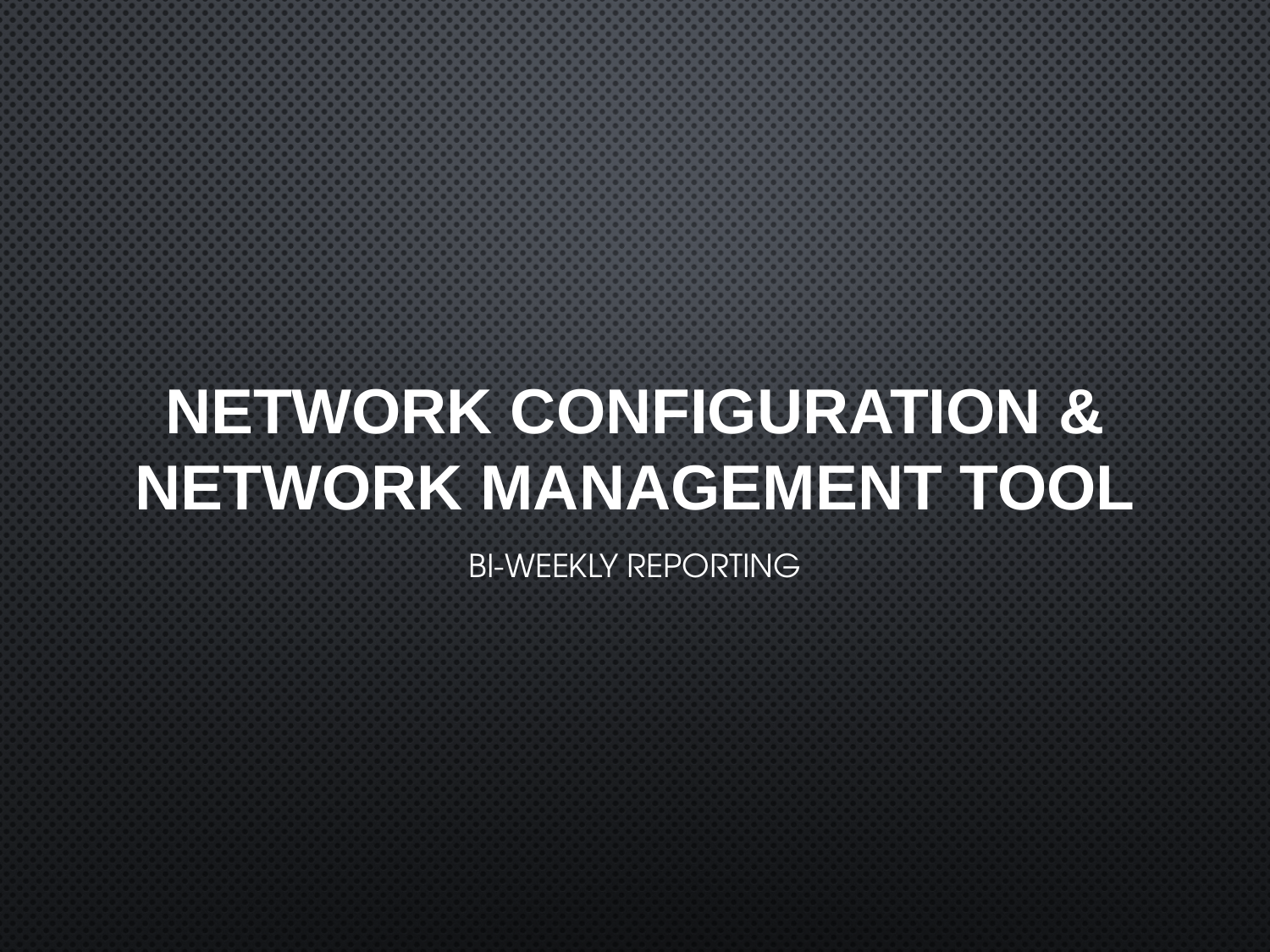

# Network configuration & network management tool
Bi-Weekly Reporting